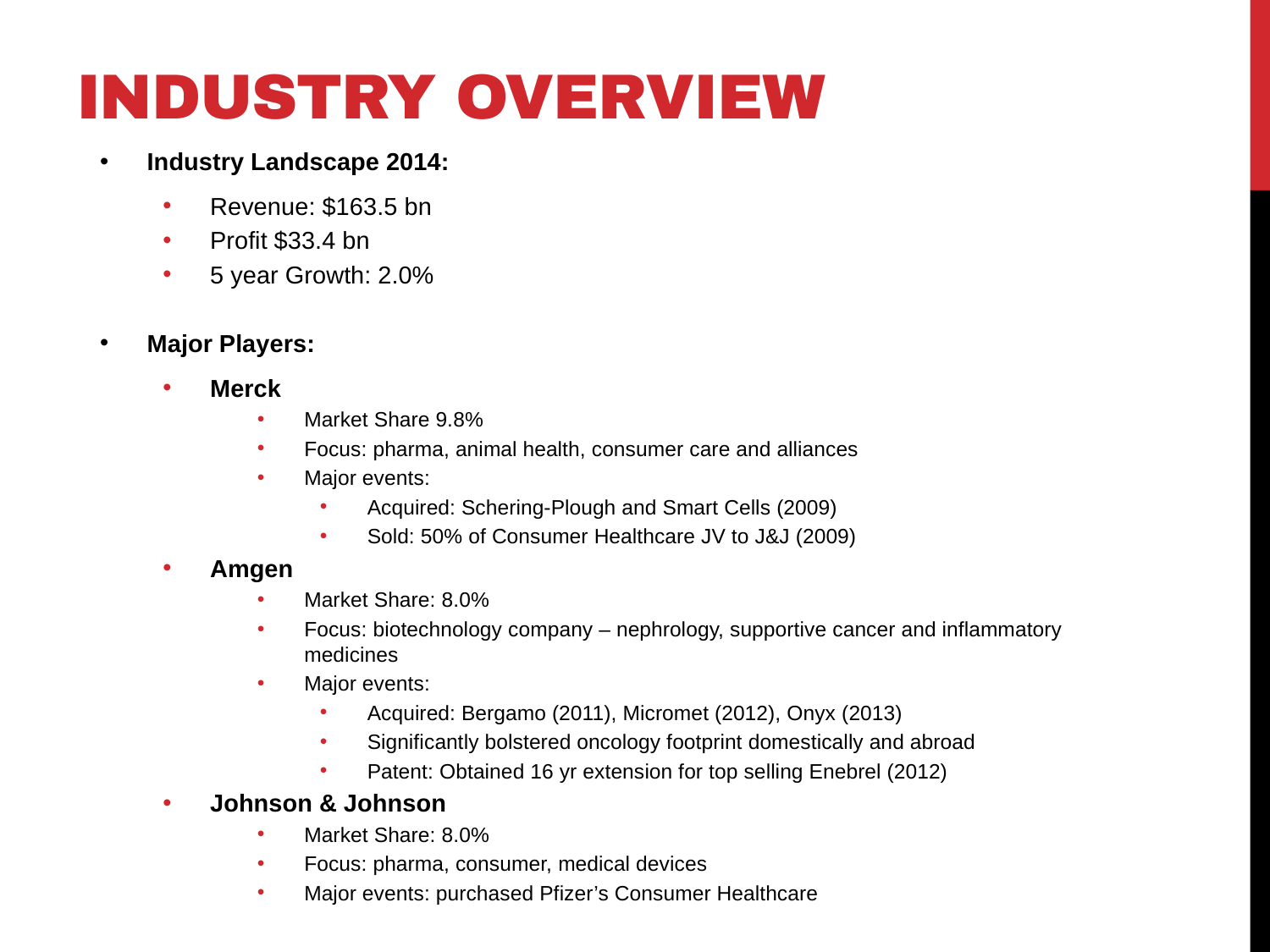

# INDUSTRY OVERVIEW
Industry Landscape 2014:
Revenue: $163.5 bn
Profit $33.4 bn
5 year Growth: 2.0%

Major Players:
Merck
Market Share 9.8%
Focus: pharma, animal health, consumer care and alliances
Major events:
Acquired: Schering-Plough and Smart Cells (2009)
Sold: 50% of Consumer Healthcare JV to J&J (2009)
Amgen
Market Share: 8.0%
Focus: biotechnology company – nephrology, supportive cancer and inflammatory medicines
Major events:
Acquired: Bergamo (2011), Micromet (2012), Onyx (2013)
Significantly bolstered oncology footprint domestically and abroad
Patent: Obtained 16 yr extension for top selling Enebrel (2012)
Johnson & Johnson
Market Share: 8.0%
Focus: pharma, consumer, medical devices
Major events: purchased Pfizer’s Consumer Healthcare